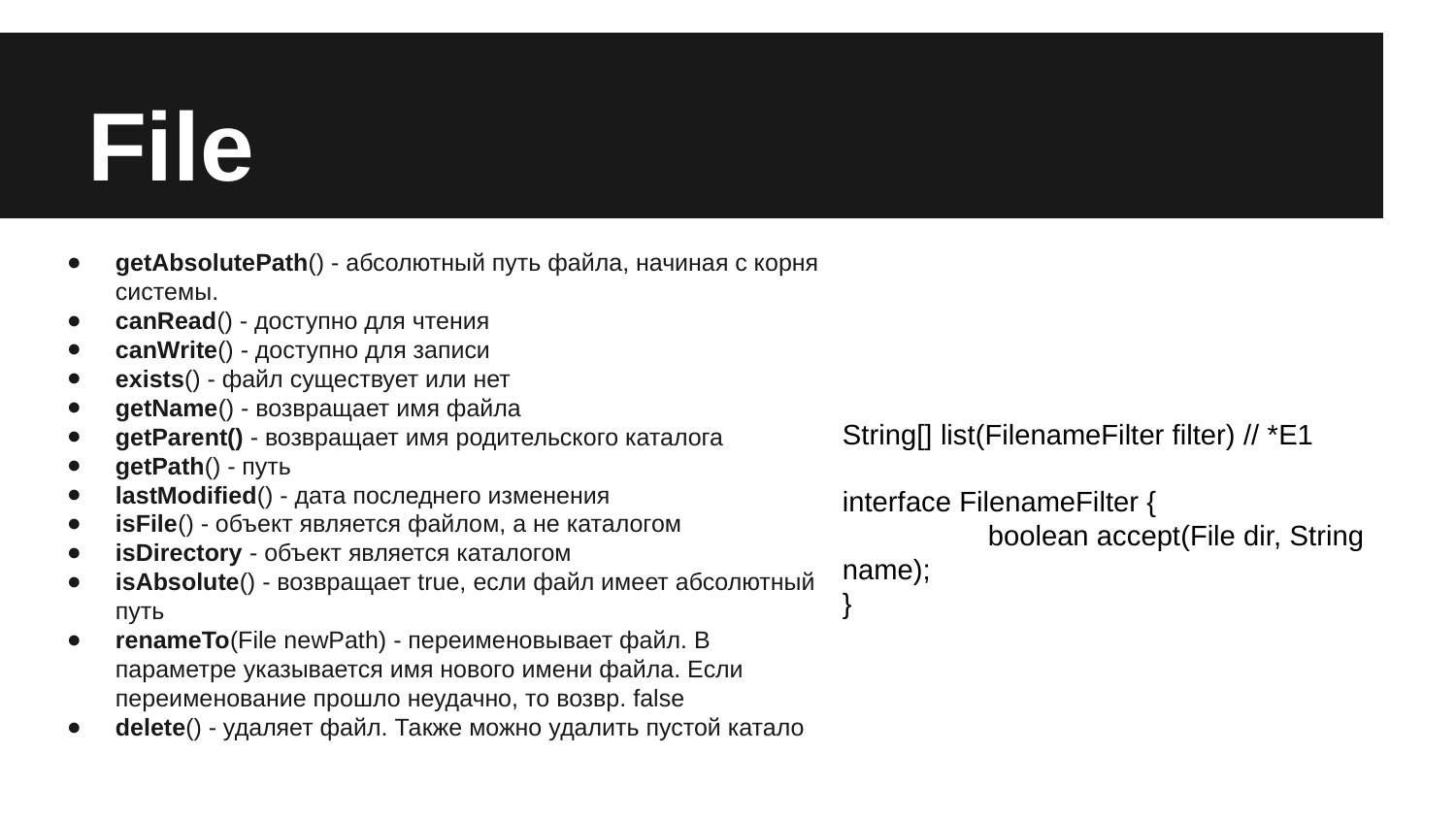

# File
getAbsolutePath() - абсолютный путь файла, начиная с корня системы.
canRead() - доступно для чтения
canWrite() - доступно для записи
exists() - файл существует или нет
getName() - возвращает имя файла
getParent() - возвращает имя родительского каталога
getPath() - путь
lastModified() - дата последнего изменения
isFile() - объект является файлом, а не каталогом
isDirectory - объект является каталогом
isAbsolute() - возвращает true, если файл имеет абсолютный путь
renameTo(File newPath) - переименовывает файл. В параметре указывается имя нового имени файла. Если переименование прошло неудачно, то возвр. false
delete() - удаляет файл. Также можно удалить пустой катало

String[] list(FilenameFilter filter) // *E1

interface FilenameFilter {
	boolean accept(File dir, String name);
}